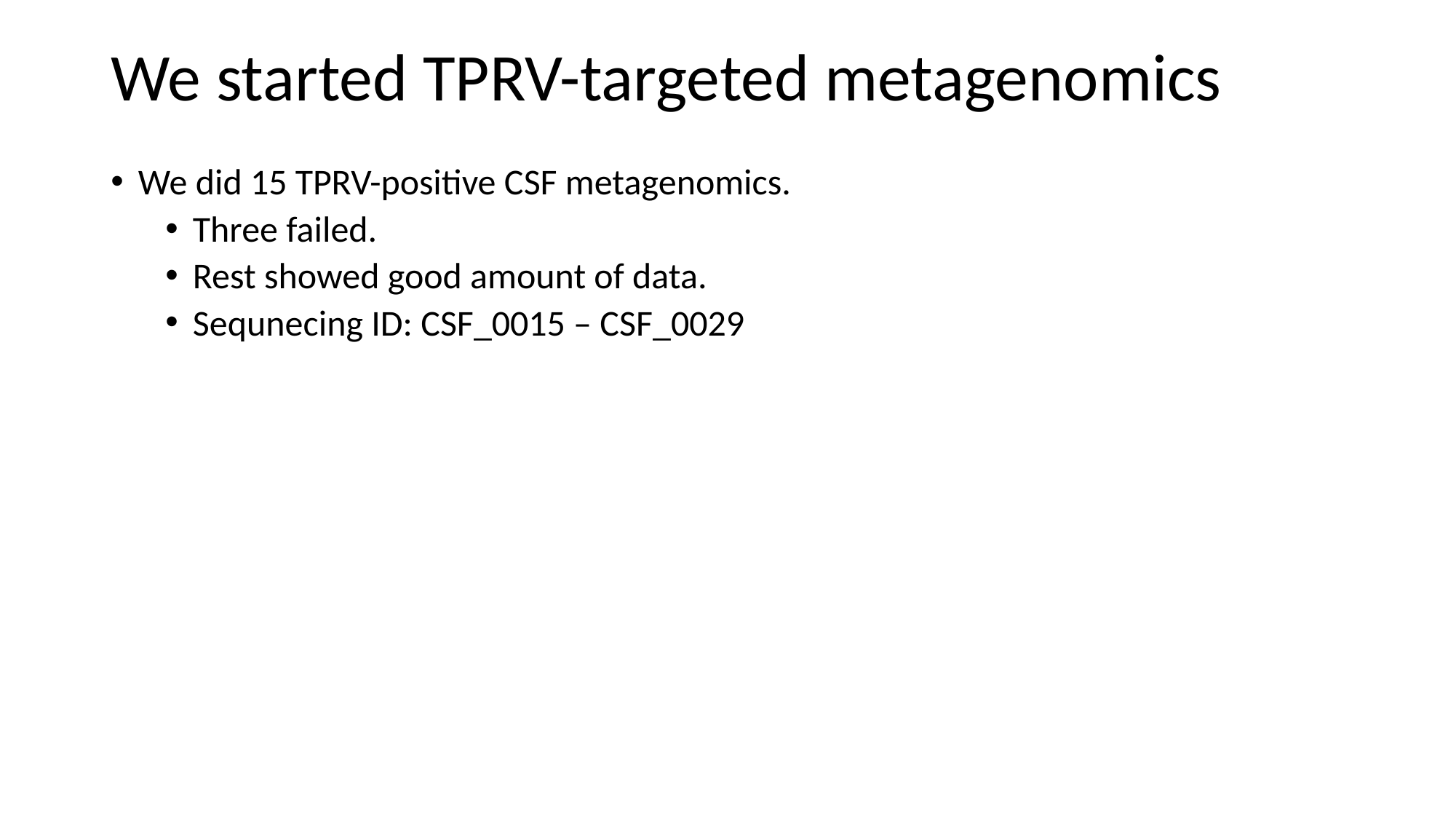

We started TPRV-targeted metagenomics
We did 15 TPRV-positive CSF metagenomics.
Three failed.
Rest showed good amount of data.
Sequnecing ID: CSF_0015 – CSF_0029